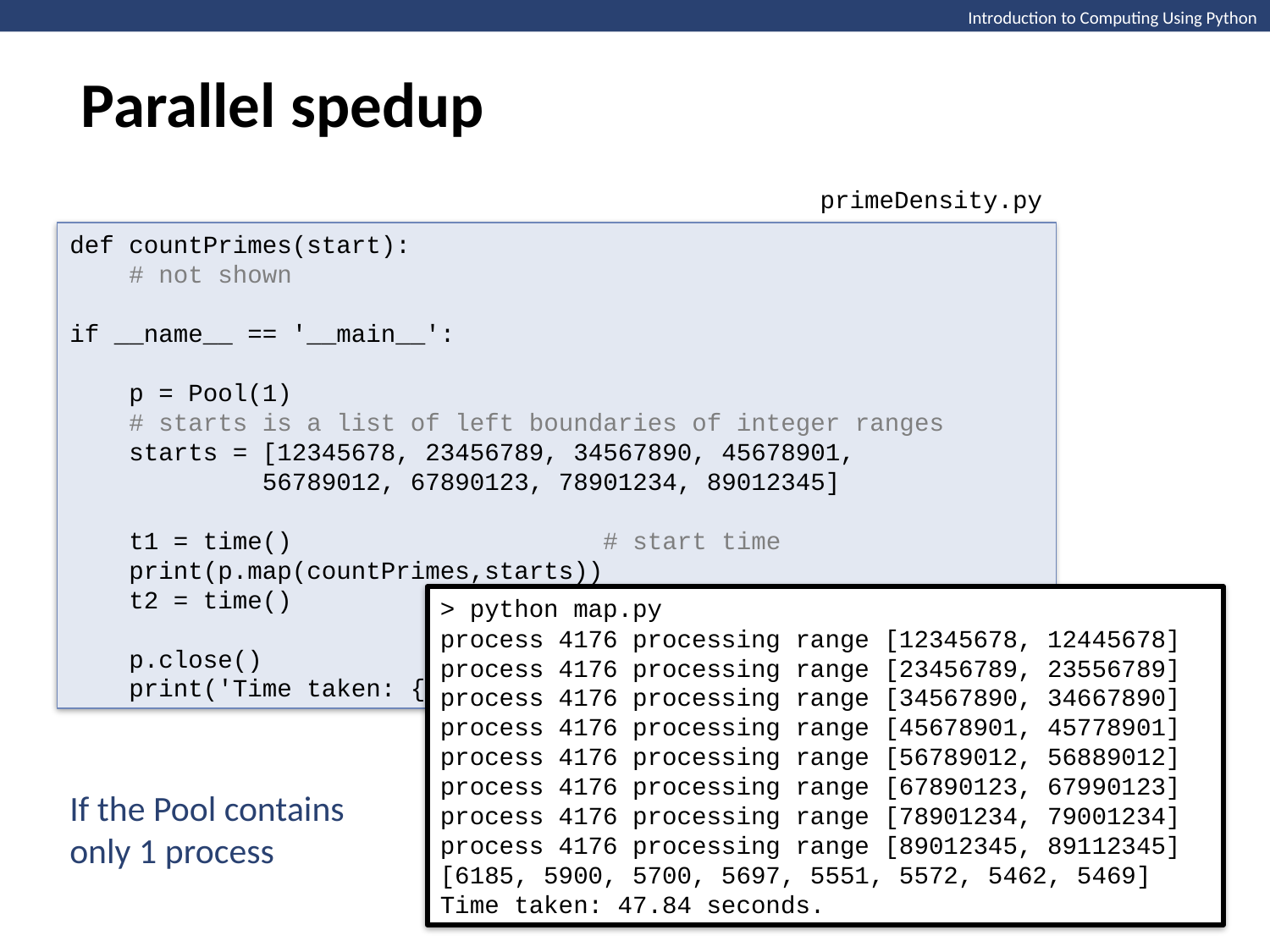

Parallel spedup
Introduction to Computing Using Python
primeDensity.py
def countPrimes(start):
    # not shown

if __name__ == '__main__':

    p = Pool(1)
    # starts is a list of left boundaries of integer ranges
    starts = [12345678, 23456789, 34567890, 45678901,
             56789012, 67890123, 78901234, 89012345]

    t1 = time()                     # start time
    print(p.map(countPrimes,starts))
    t2 = time()                      # end time

    p.close()
    print('Time taken: {} seconds.'.format(t2-t1))

> python map.py
process 4176 processing range [12345678, 12445678] process 4176 processing range [23456789, 23556789] process 4176 processing range [34567890, 34667890] process 4176 processing range [45678901, 45778901] process 4176 processing range [56789012, 56889012] process 4176 processing range [67890123, 67990123] process 4176 processing range [78901234, 79001234] process 4176 processing range [89012345, 89112345] [6185, 5900, 5700, 5697, 5551, 5572, 5462, 5469] Time taken: 47.84 seconds.
If the Pool contains only 1 process